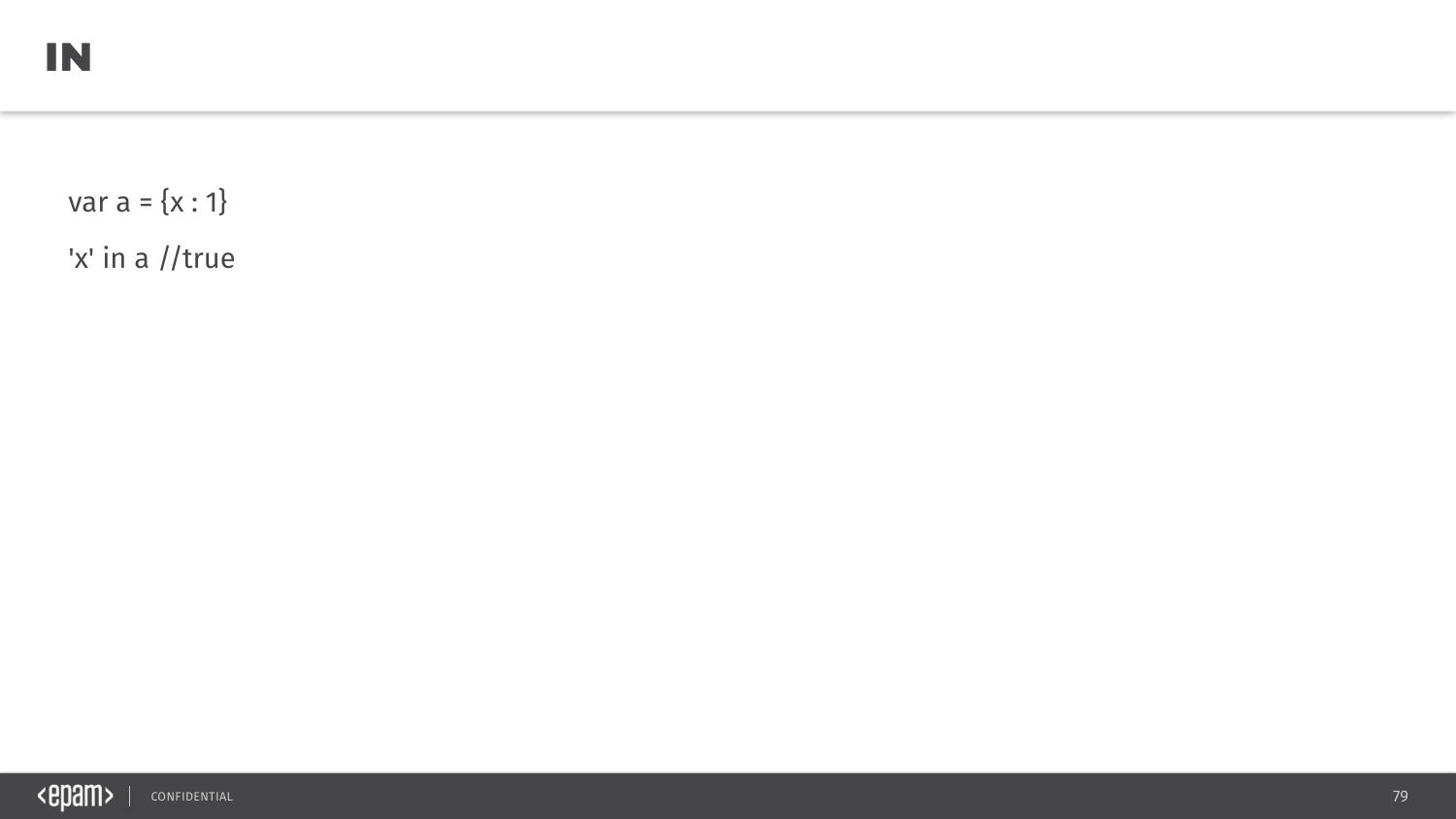

IN
var a = {x : 1}
'x' in a //true